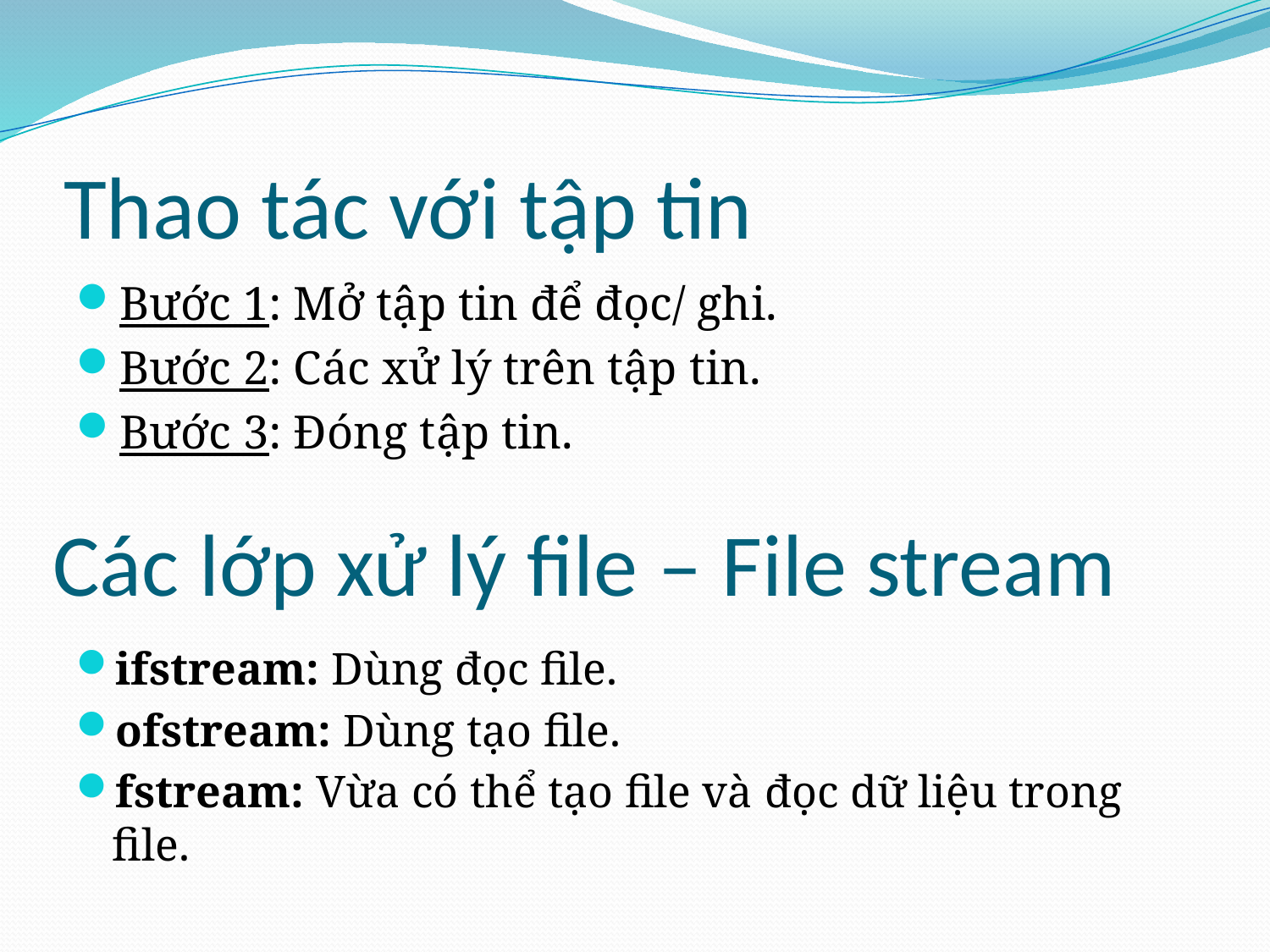

# Thao tác với tập tin
Bước 1: Mở tập tin để đọc/ ghi.
Bước 2: Các xử lý trên tập tin.
Bước 3: Đóng tập tin.

Các lớp xử lý file – File stream
ifstream: Dùng đọc file.
ofstream: Dùng tạo file.
fstream: Vừa có thể tạo file và đọc dữ liệu trong file.